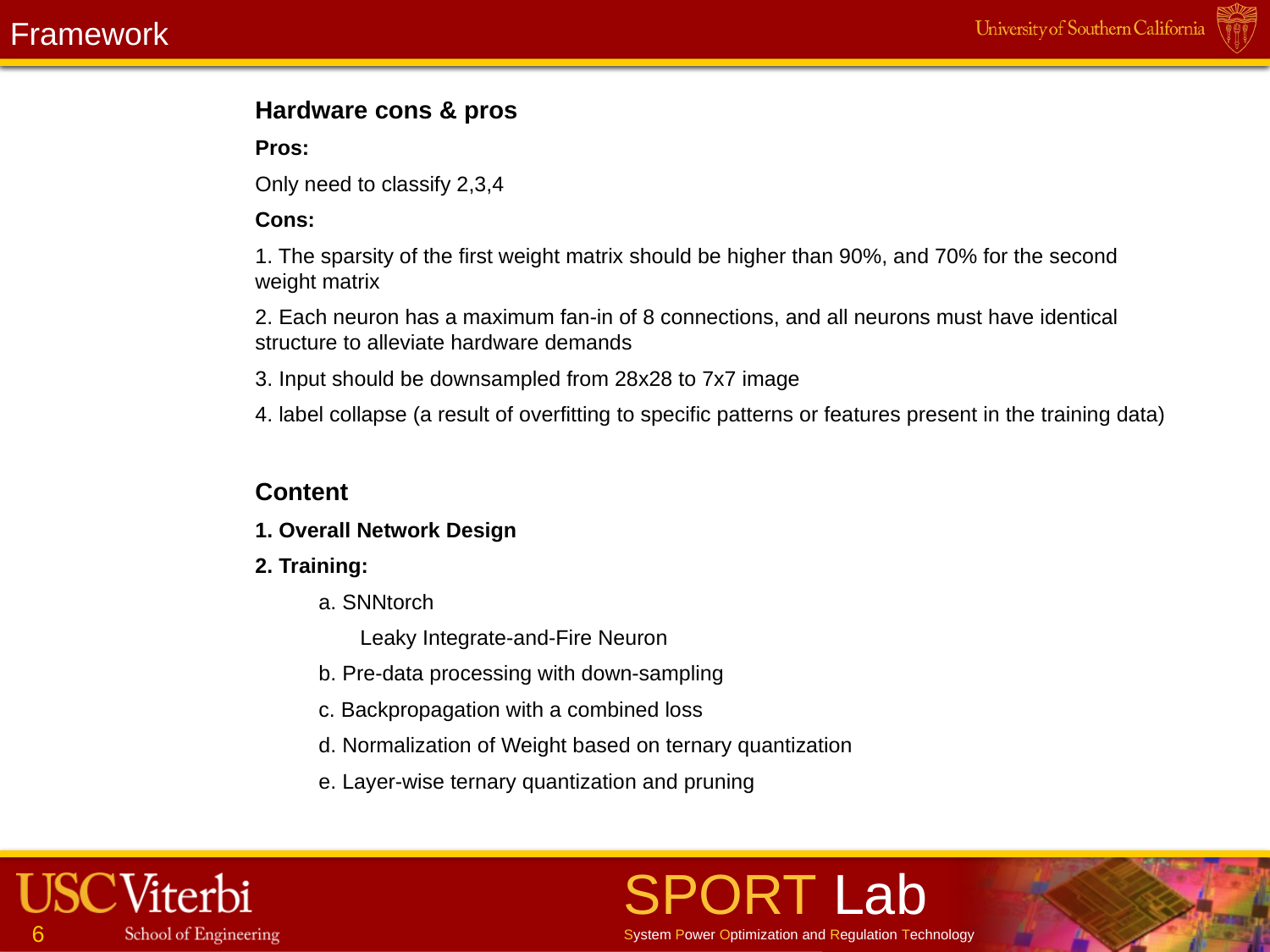

Framework
Hardware cons & pros
Pros:
Only need to classify 2,3,4
Cons:
1. The sparsity of the first weight matrix should be higher than 90%, and 70% for the second weight matrix
2. Each neuron has a maximum fan-in of 8 connections, and all neurons must have identical structure to alleviate hardware demands
3. Input should be downsampled from 28x28 to 7x7 image
4. label collapse (a result of overfitting to specific patterns or features present in the training data)
Content
1. Overall Network Design
2. Training:
a. SNNtorch
       Leaky Integrate-and-Fire Neuron
b. Pre-data processing with down-sampling
c. Backpropagation with a combined loss
d. Normalization of Weight based on ternary quantization
e. Layer-wise ternary quantization and pruning
6